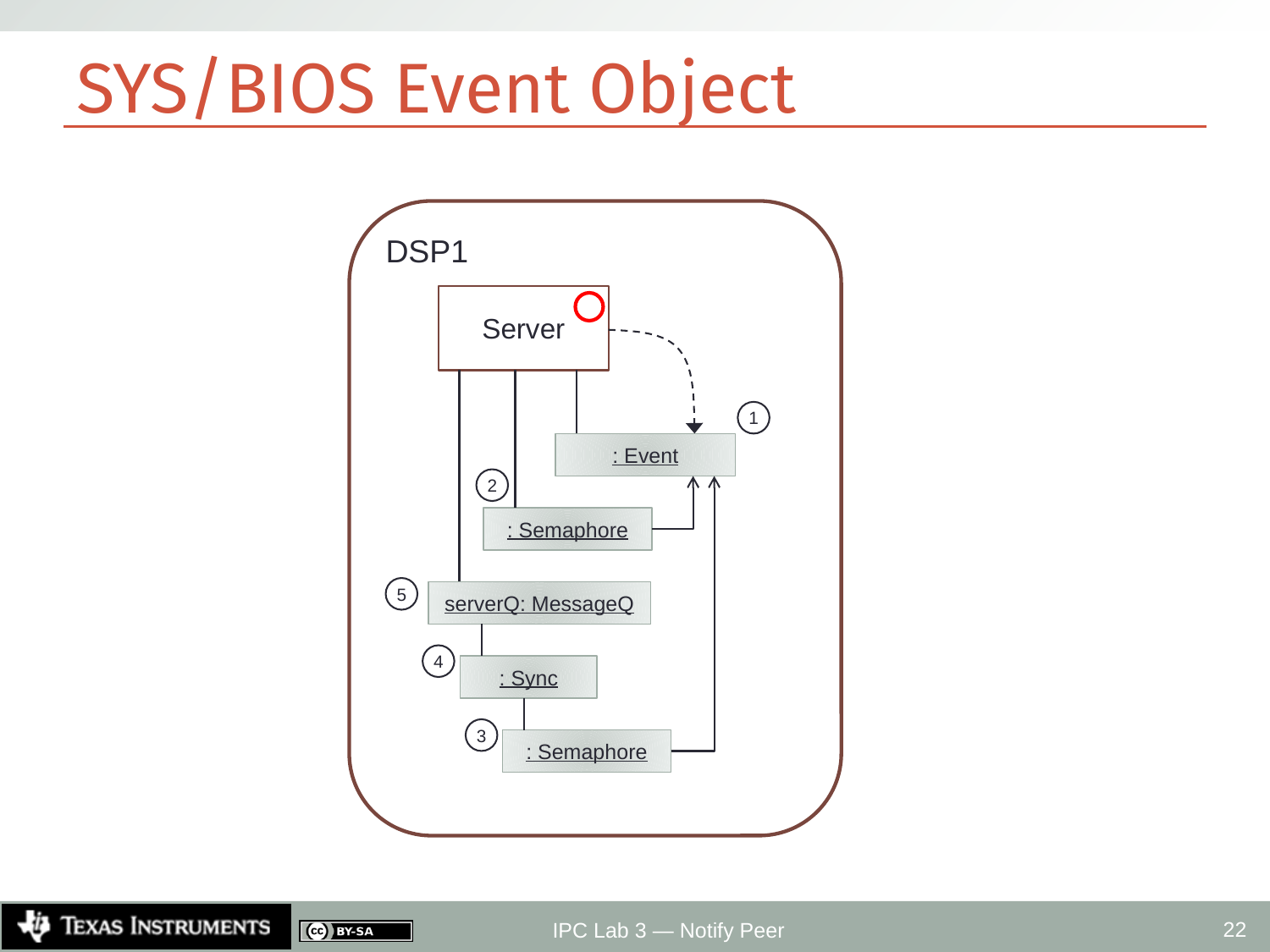

# SYS/BIOS Event Object
DSP1
Server

1
: Event
2
: Semaphore
5
serverQ: MessageQ
4
: Sync
3
: Semaphore
22
IPC Lab 3 — Notify Peer